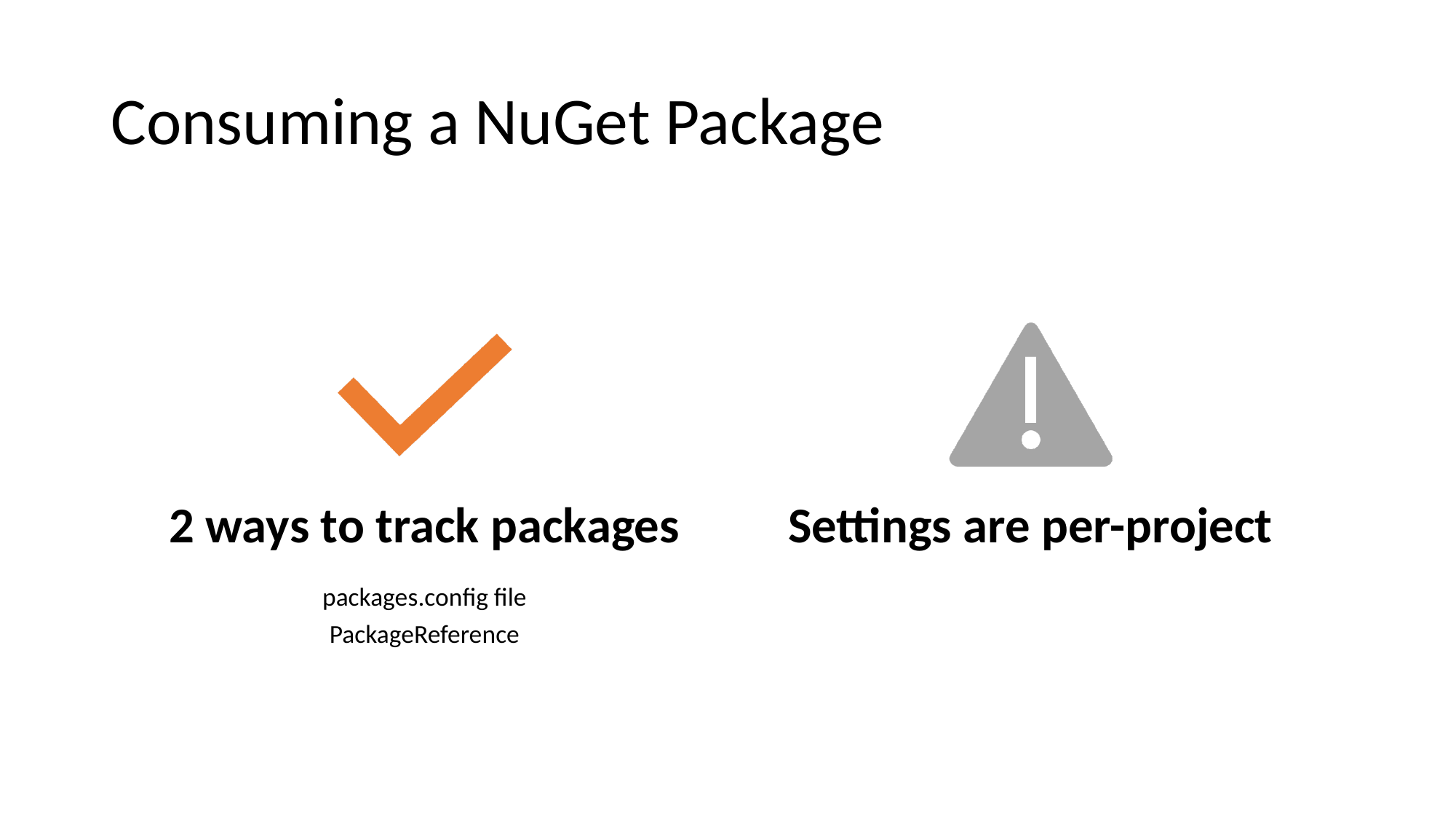

# Consuming a NuGet Package
2 ways to track packages
packages.config file
PackageReference
Settings are per-project